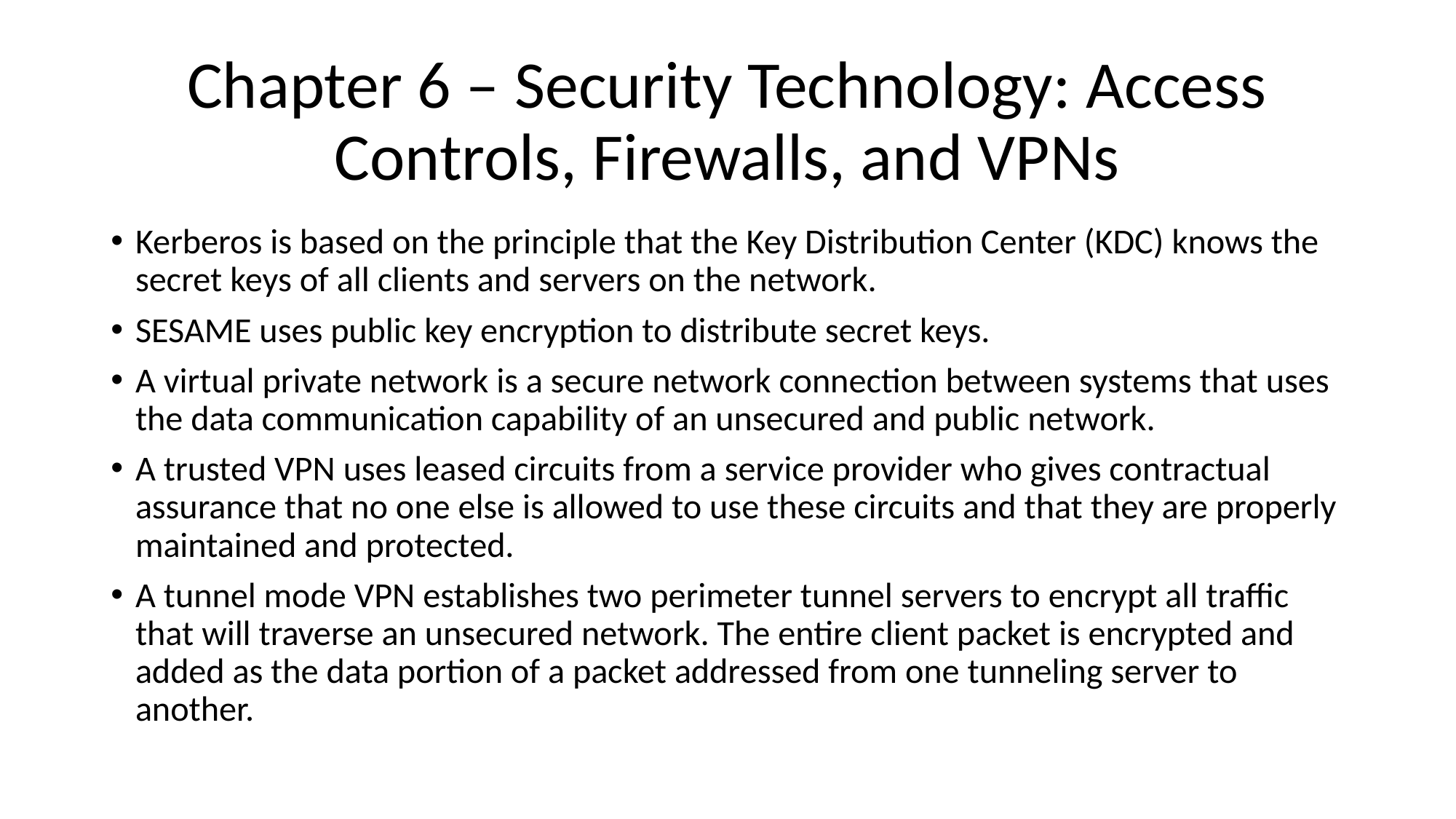

# Chapter 6 – Security Technology: Access Controls, Firewalls, and VPNs
Kerberos is based on the principle that the Key Distribution Center (KDC) knows the secret keys of all clients and servers on the network.
SESAME uses public key encryption to distribute secret keys.
A virtual private network is a secure network connection between systems that uses the data communication capability of an unsecured and public network.
A trusted VPN uses leased circuits from a service provider who gives contractual assurance that no one else is allowed to use these circuits and that they are properly maintained and protected.
A tunnel mode VPN establishes two perimeter tunnel servers to encrypt all traffic that will traverse an unsecured network. The entire client packet is encrypted and added as the data portion of a packet addressed from one tunneling server to another.